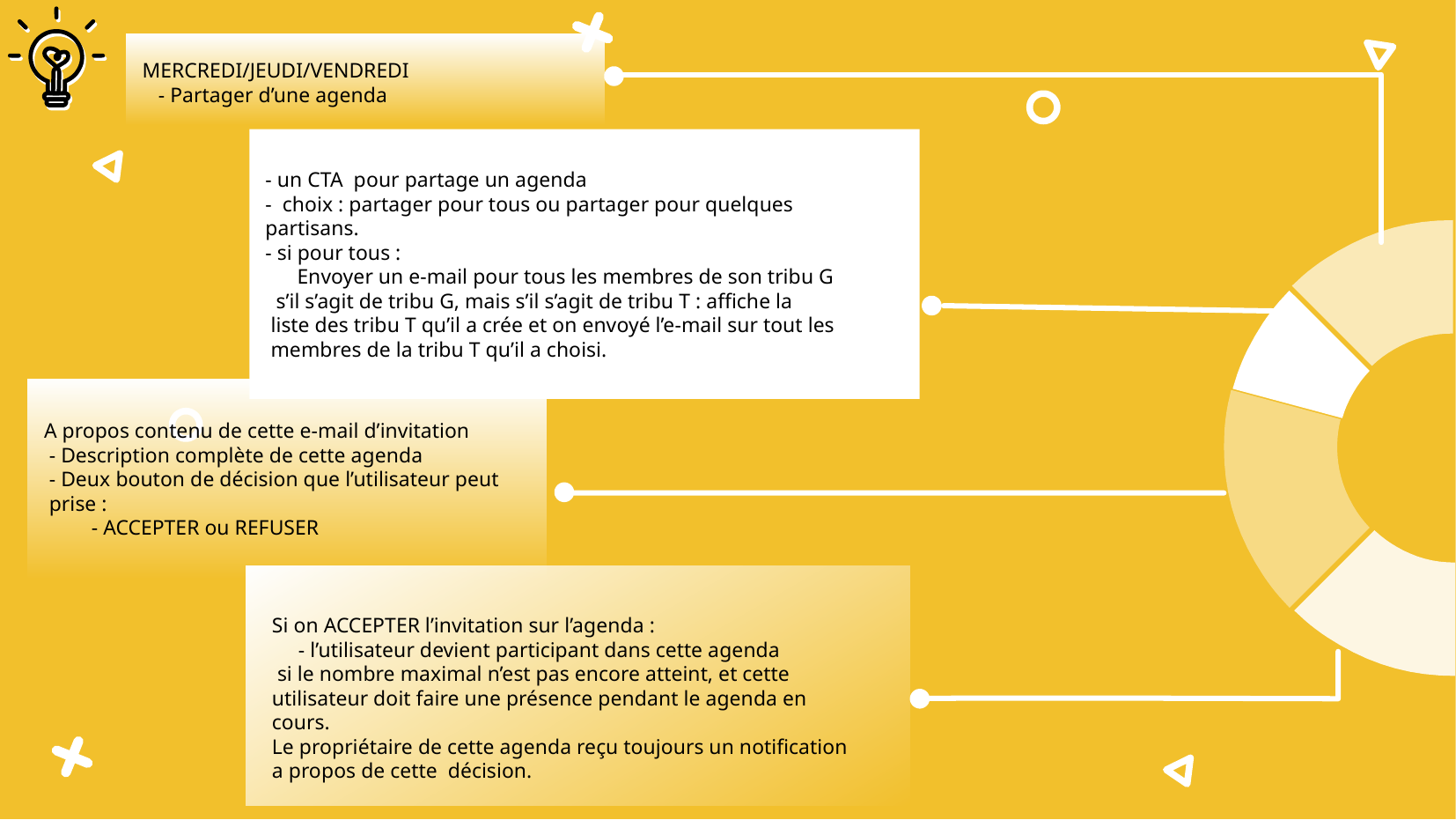

MERCREDI/JEUDI/VENDREDI
      - Partager d’une agenda

   - un CTA  pour partage un agenda
   -  choix : partager pour tous ou partager pour quelques
   partisans.
   - si pour tous :
         Envoyer un e-mail pour tous les membres de son tribu G
     s’il s’agit de tribu G, mais s’il s’agit de tribu T : affiche la
    liste des tribu T qu’il a crée et on envoyé l’e-mail sur tout les
    membres de la tribu T qu’il a choisi.

   A propos contenu de cette e-mail d’invitation
    - Description complète de cette agenda
    - Deux bouton de décision que l’utilisateur peut
    prise :
            - ACCEPTER ou REFUSER

     Si on ACCEPTER l’invitation sur l’agenda :
          - l’utilisateur devient participant dans cette agenda
      si le nombre maximal n’est pas encore atteint, et cette
     utilisateur doit faire une présence pendant le agenda en
     cours.
     Le propriétaire de cette agenda reçu toujours un notification
     a propos de cette  décision.